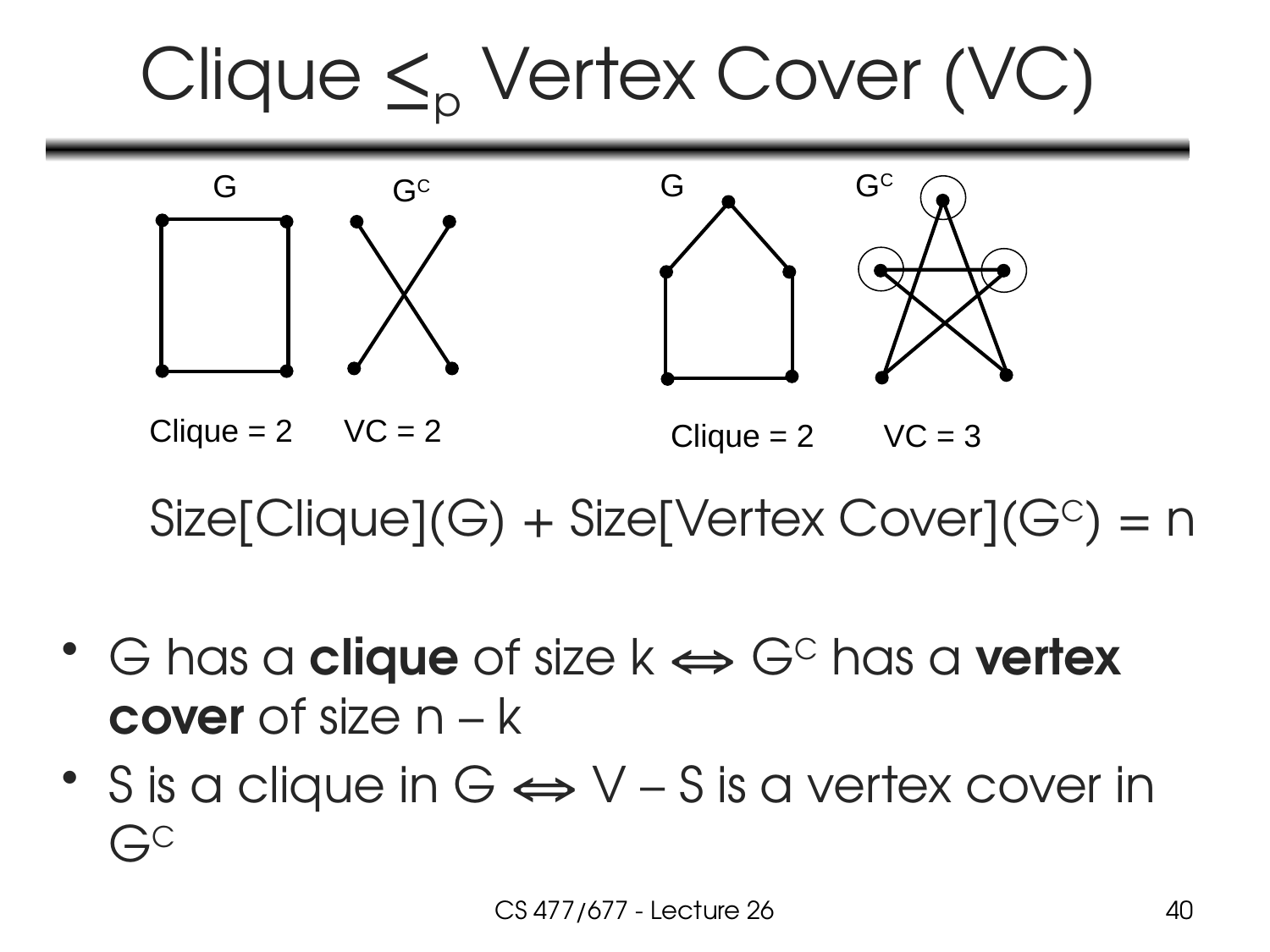

# Clique ≤p Vertex Cover (VC)
G
GC
G
GC

Clique = 2
VC = 2
Clique = 2
VC = 3
	   Size[Clique](G) + Size[Vertex Cover](GC) = n

G has a clique of size k ⟺ GC has a vertex cover of size n – k
S is a clique in G ⟺ V – S is a vertex cover in GC
CS 477/677 - Lecture 26
40